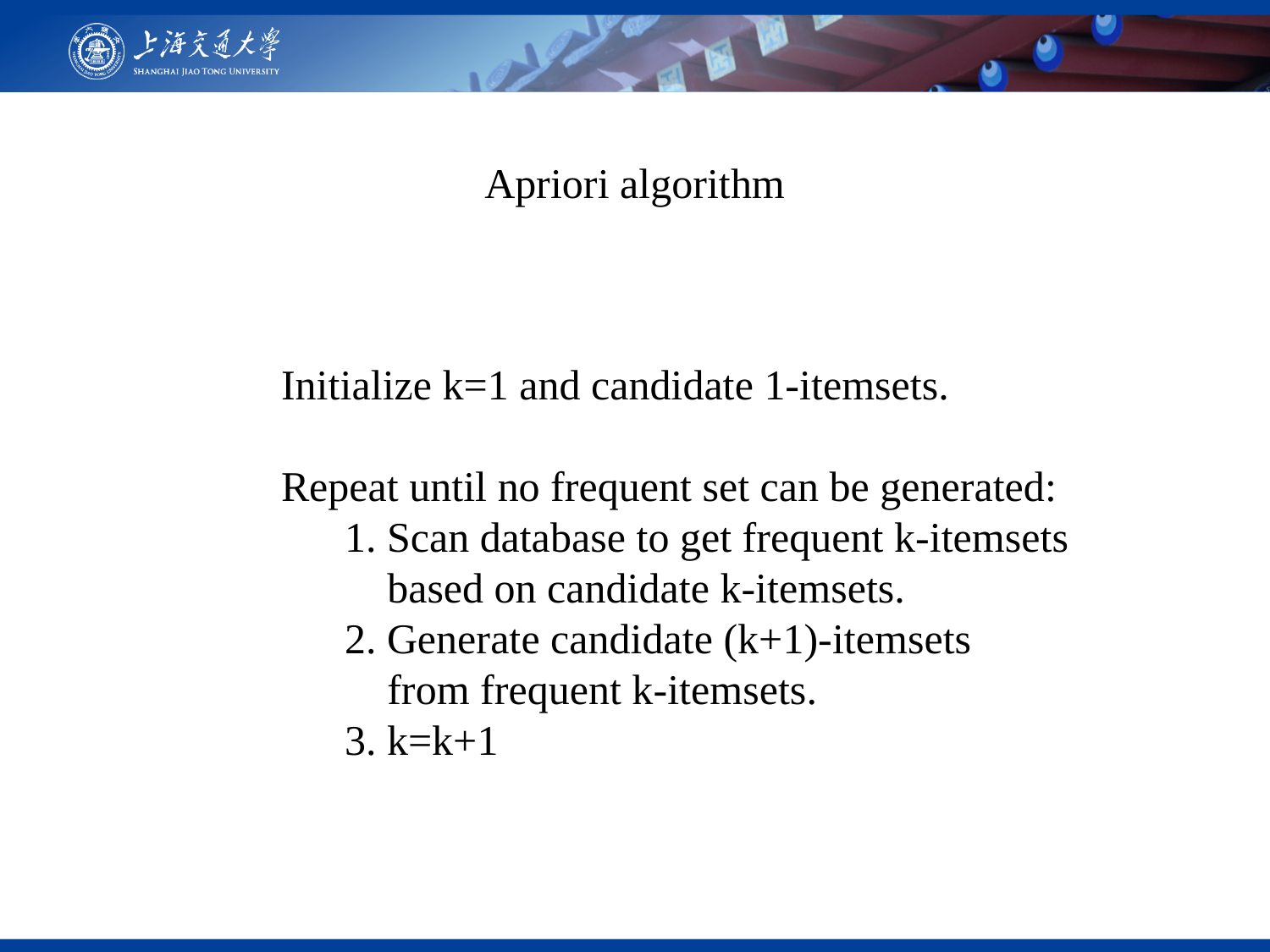

Apriori algorithm
Initialize k=1 and candidate 1-itemsets.

Repeat until no frequent set can be generated:
1. Scan database to get frequent k-itemsets
    based on candidate k-itemsets.
2. Generate candidate (k+1)-itemsets
    from frequent k-itemsets.
3. k=k+1